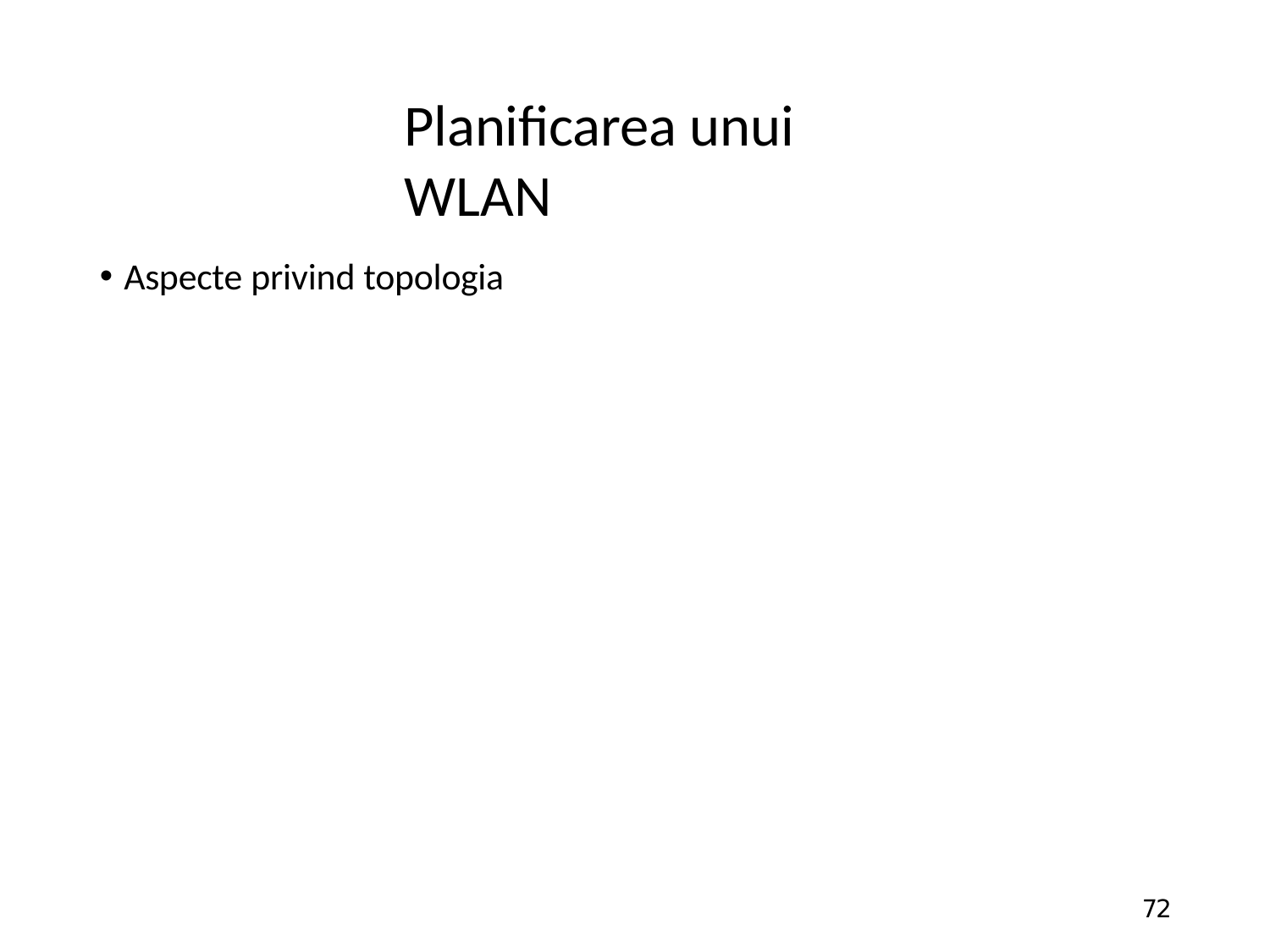

# Planificarea unui WLAN
Aspecte privind topologia
72